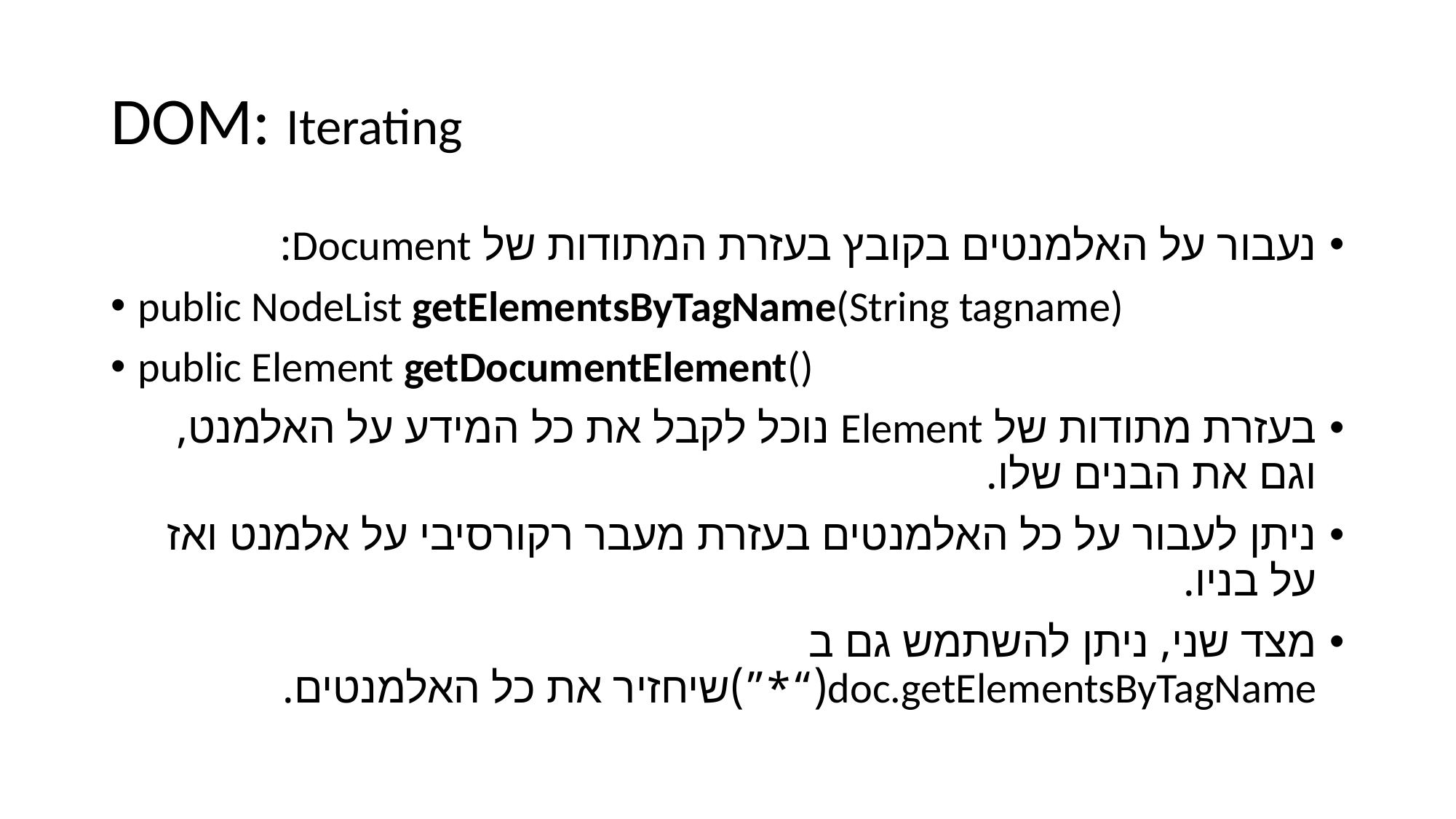

# DOM: Iterating
נעבור על האלמנטים בקובץ בעזרת המתודות של Document:
public NodeList getElementsByTagName(String tagname)
public Element getDocumentElement()
בעזרת מתודות של Element נוכל לקבל את כל המידע על האלמנט, וגם את הבנים שלו.
ניתן לעבור על כל האלמנטים בעזרת מעבר רקורסיבי על אלמנט ואז על בניו.
מצד שני, ניתן להשתמש גם ב doc.getElementsByTagName(“*”)שיחזיר את כל האלמנטים.